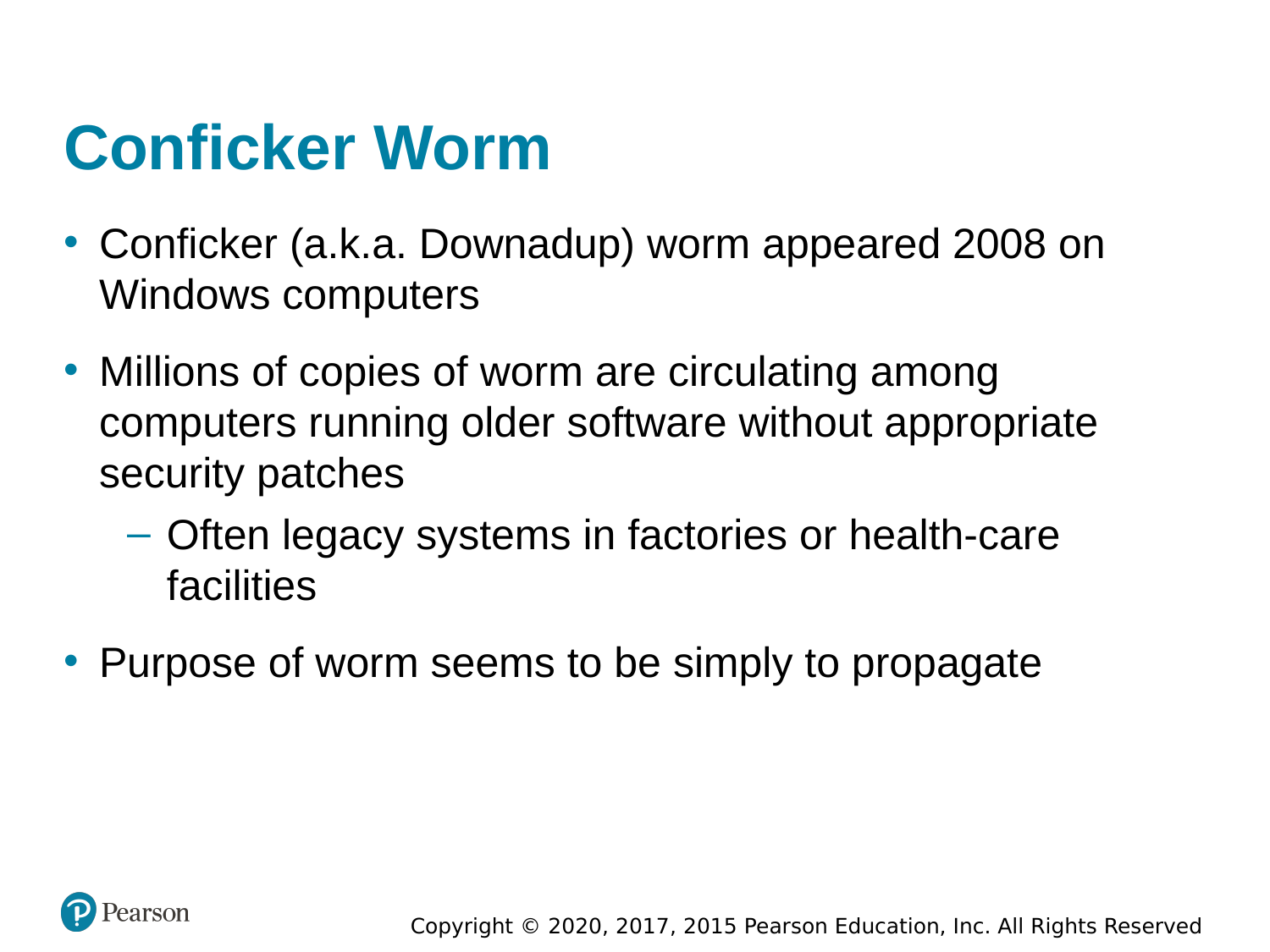

# Conficker Worm
Conficker (a.k.a. Downadup) worm appeared 2008 on Windows computers
Millions of copies of worm are circulating among computers running older software without appropriate security patches
Often legacy systems in factories or health-care facilities
Purpose of worm seems to be simply to propagate